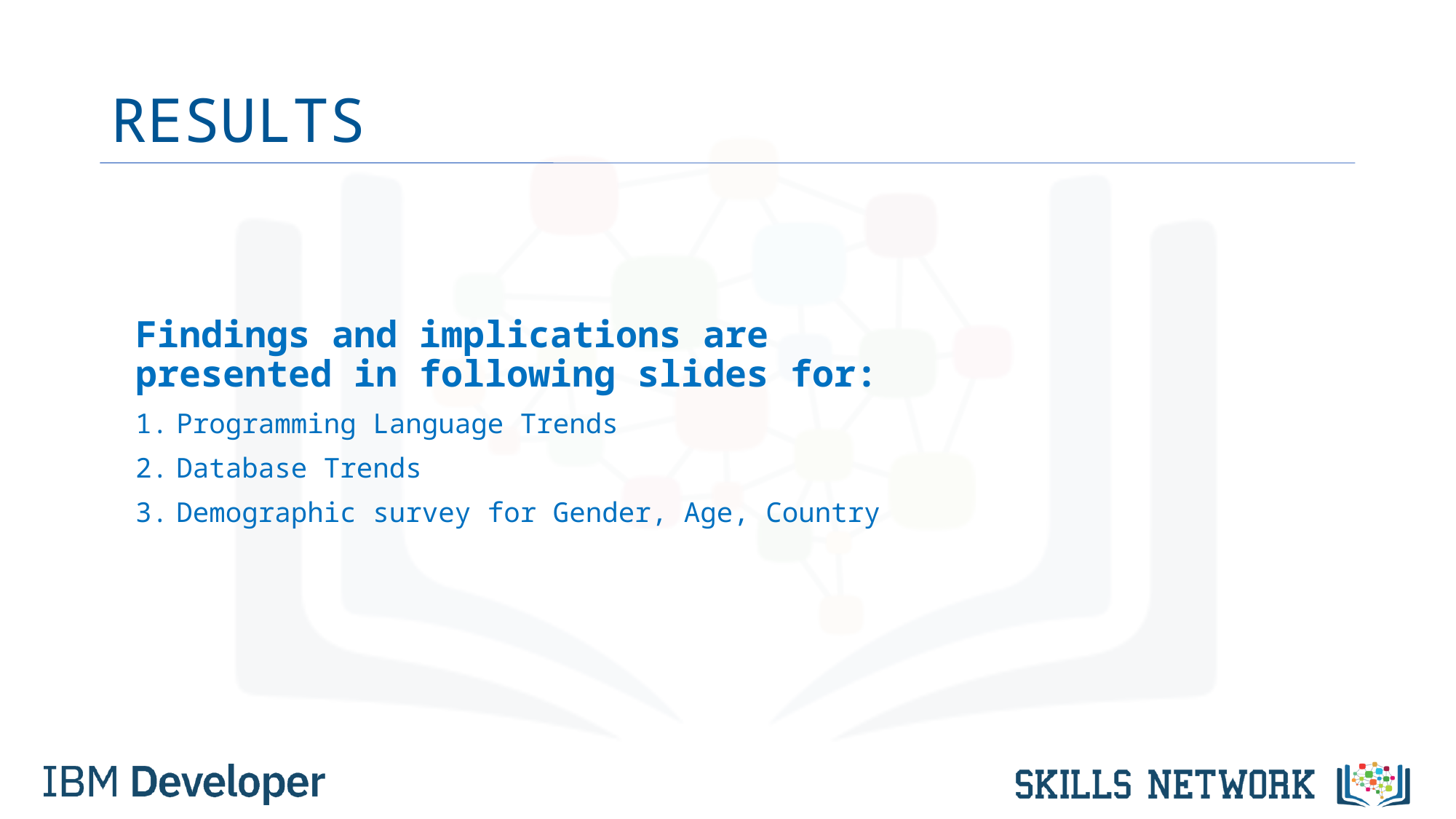

# RESULTS

Findings and implications are presented in following slides for:
Programming Language Trends
Database Trends
Demographic survey for Gender, Age, Country